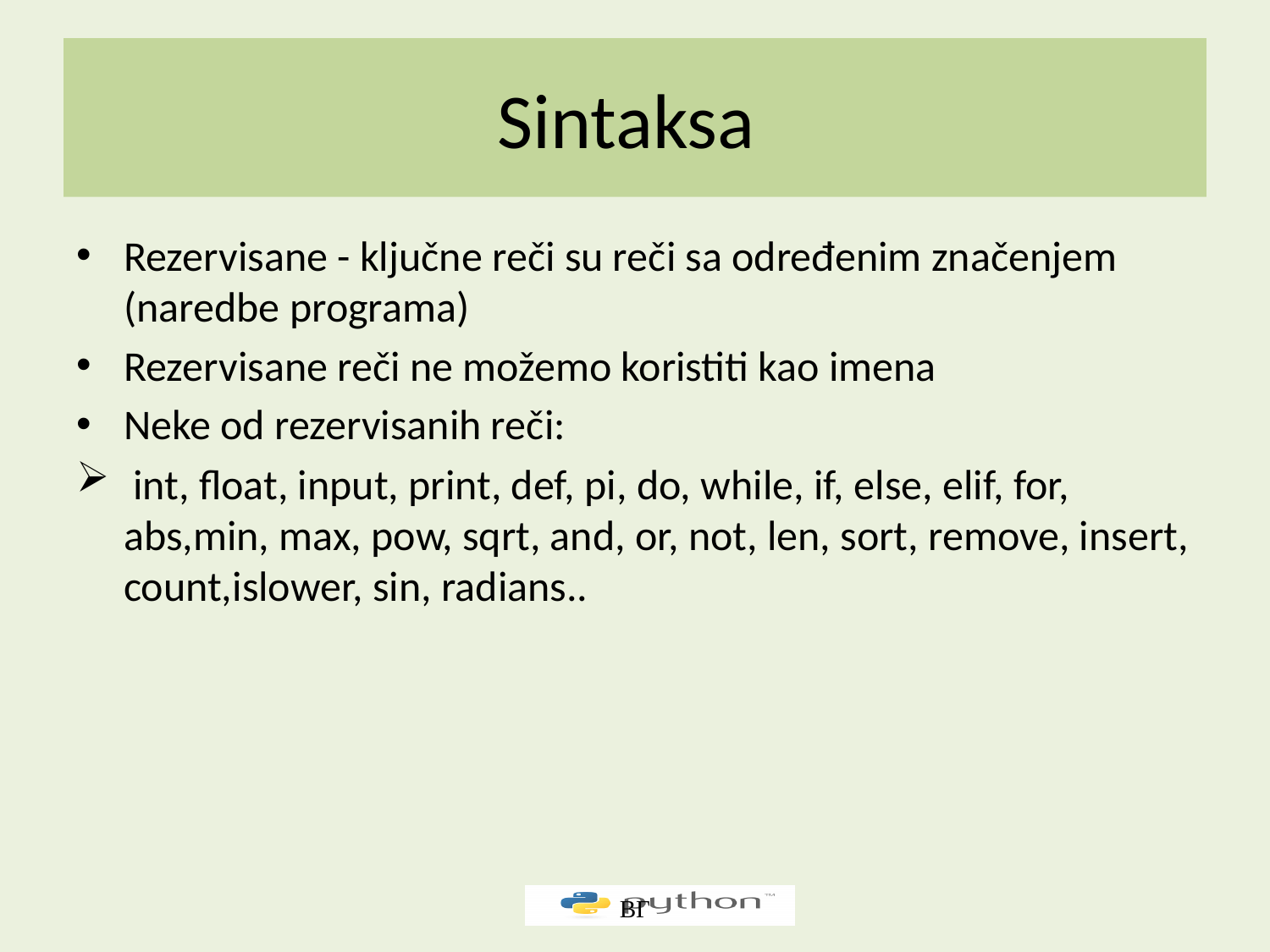

# Sintaksa
Rezervisane - ključne reči su reči sa određenim značenjem (naredbe programa)
Rezervisane reči ne možemo koristiti kao imena
Neke od rezervisanih reči:
 int, float, input, print, def, pi, do, while, if, else, elif, for, abs,min, max, pow, sqrt, and, or, not, len, sort, remove, insert, count,islower, sin, radians..
ВГ